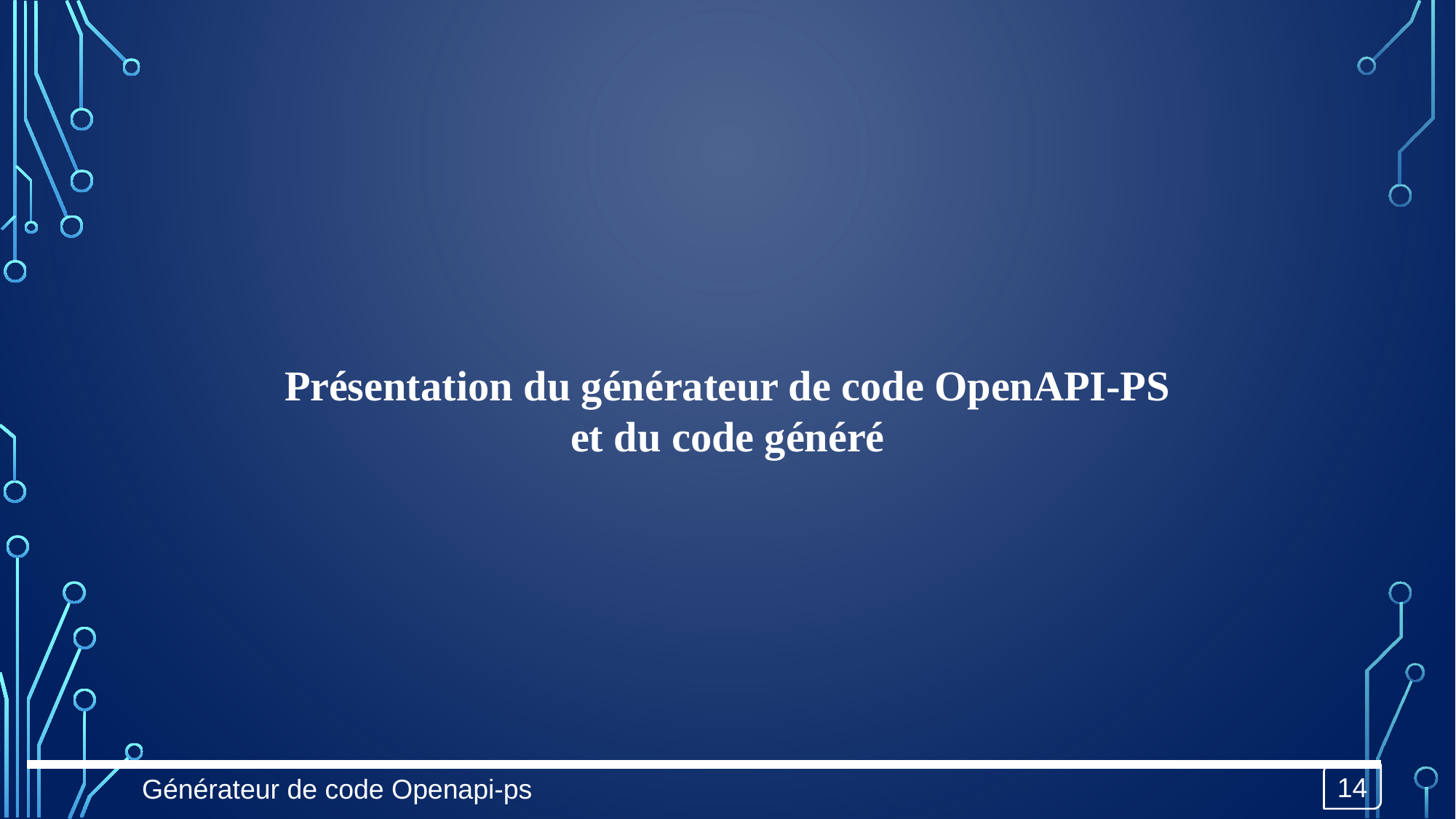

Présentation du générateur de code OpenAPI-PS et du code généré
14
Générateur de code Openapi-ps